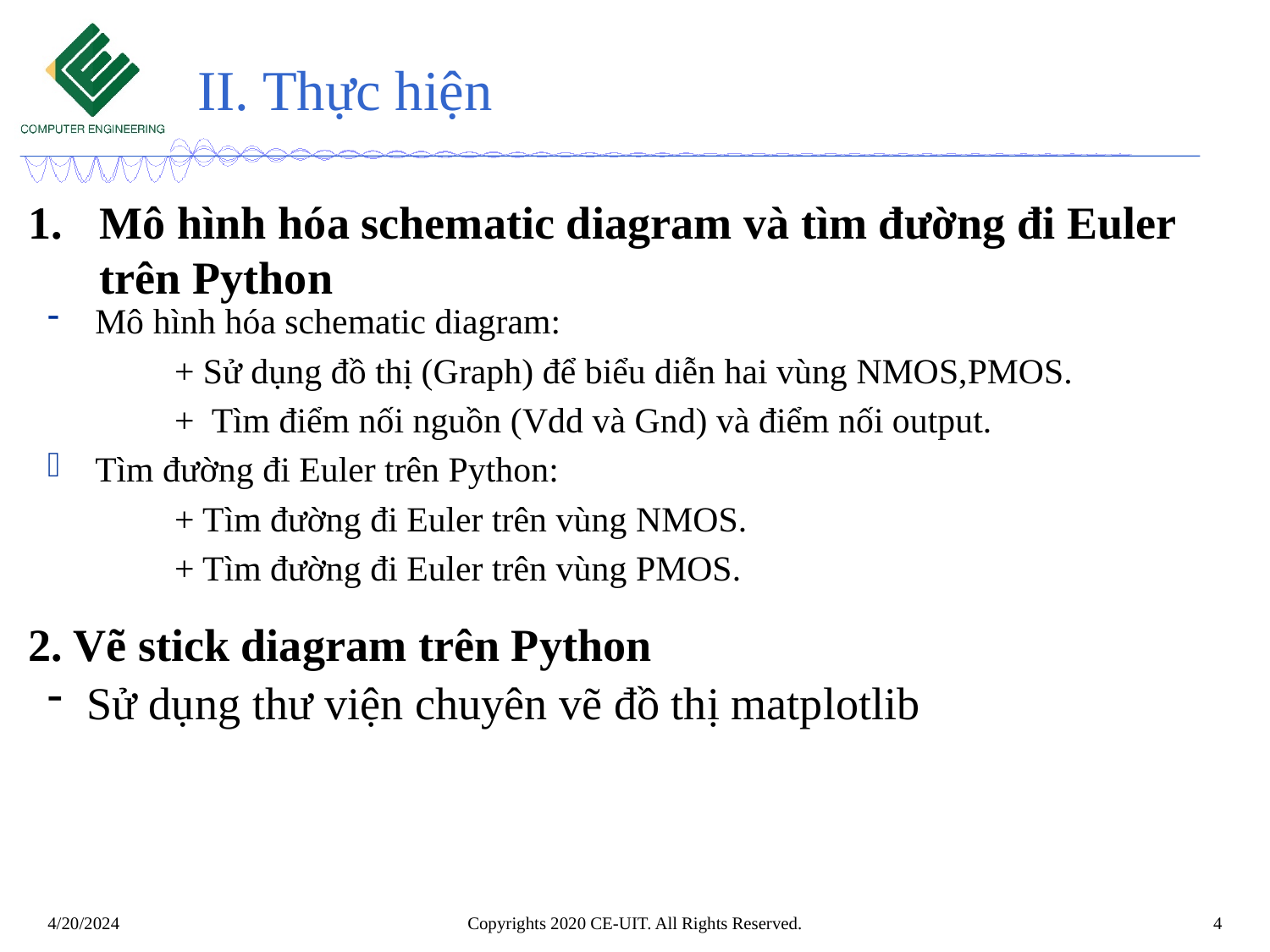

# II. Thực hiện
Mô hình hóa schematic diagram và tìm đường đi Euler trên Python
Mô hình hóa schematic diagram:
	+ Sử dụng đồ thị (Graph) để biểu diễn hai vùng NMOS,PMOS.
	+  Tìm điểm nối nguồn (Vdd và Gnd) và điểm nối output.
Tìm đường đi Euler trên Python:
	+ Tìm đường đi Euler trên vùng NMOS.
	+ Tìm đường đi Euler trên vùng PMOS.
2. Vẽ stick diagram trên Python
Sử dụng thư viện chuyên vẽ đồ thị matplotlib

Copyrights 2020 CE-UIT. All Rights Reserved.
4
4/20/2024